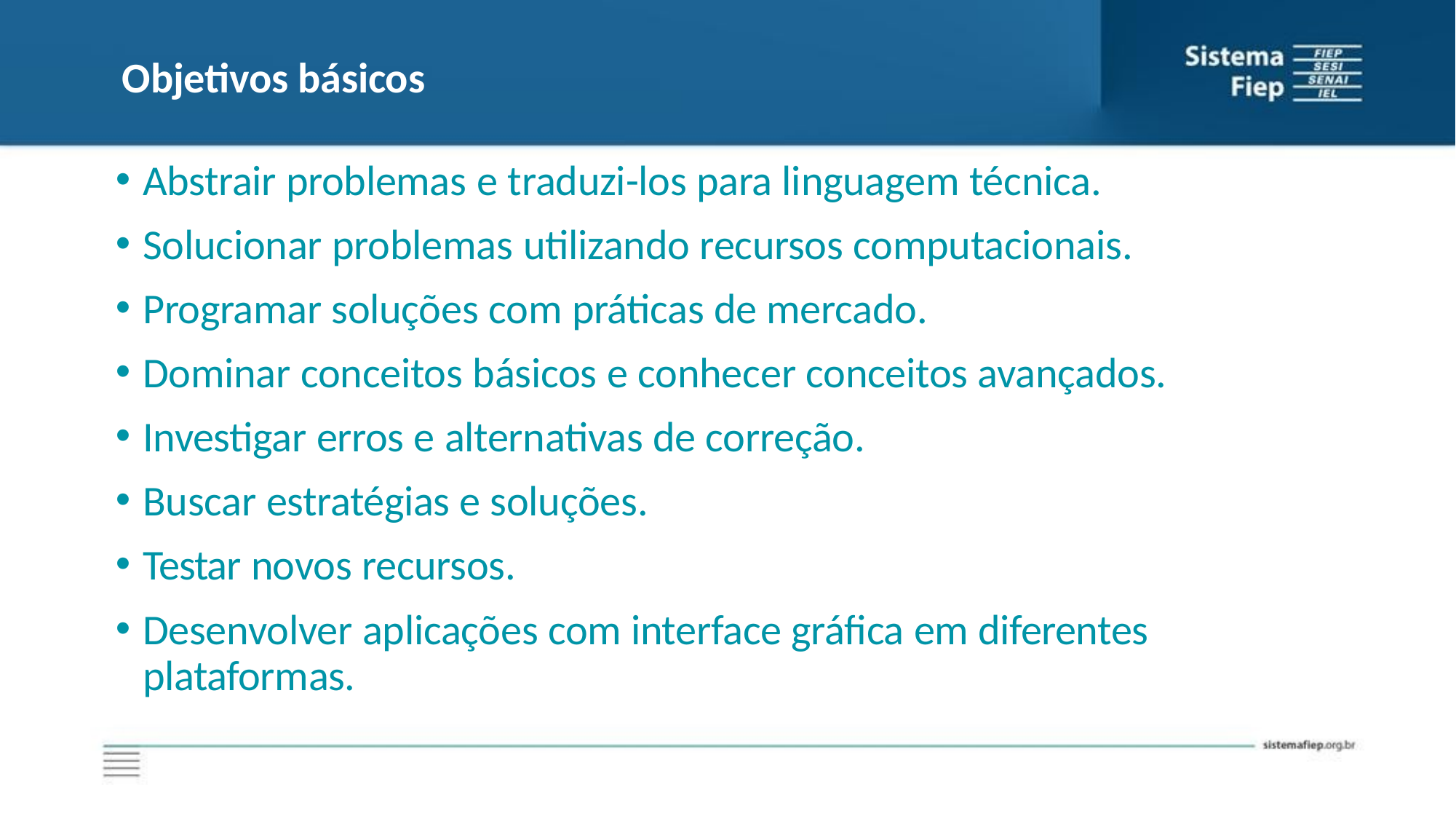

# Objetivos básicos
Abstrair problemas e traduzi-los para linguagem técnica.
Solucionar problemas utilizando recursos computacionais.
Programar soluções com práticas de mercado.
Dominar conceitos básicos e conhecer conceitos avançados.
Investigar erros e alternativas de correção.
Buscar estratégias e soluções.
Testar novos recursos.
Desenvolver aplicações com interface gráfica em diferentes  plataformas.